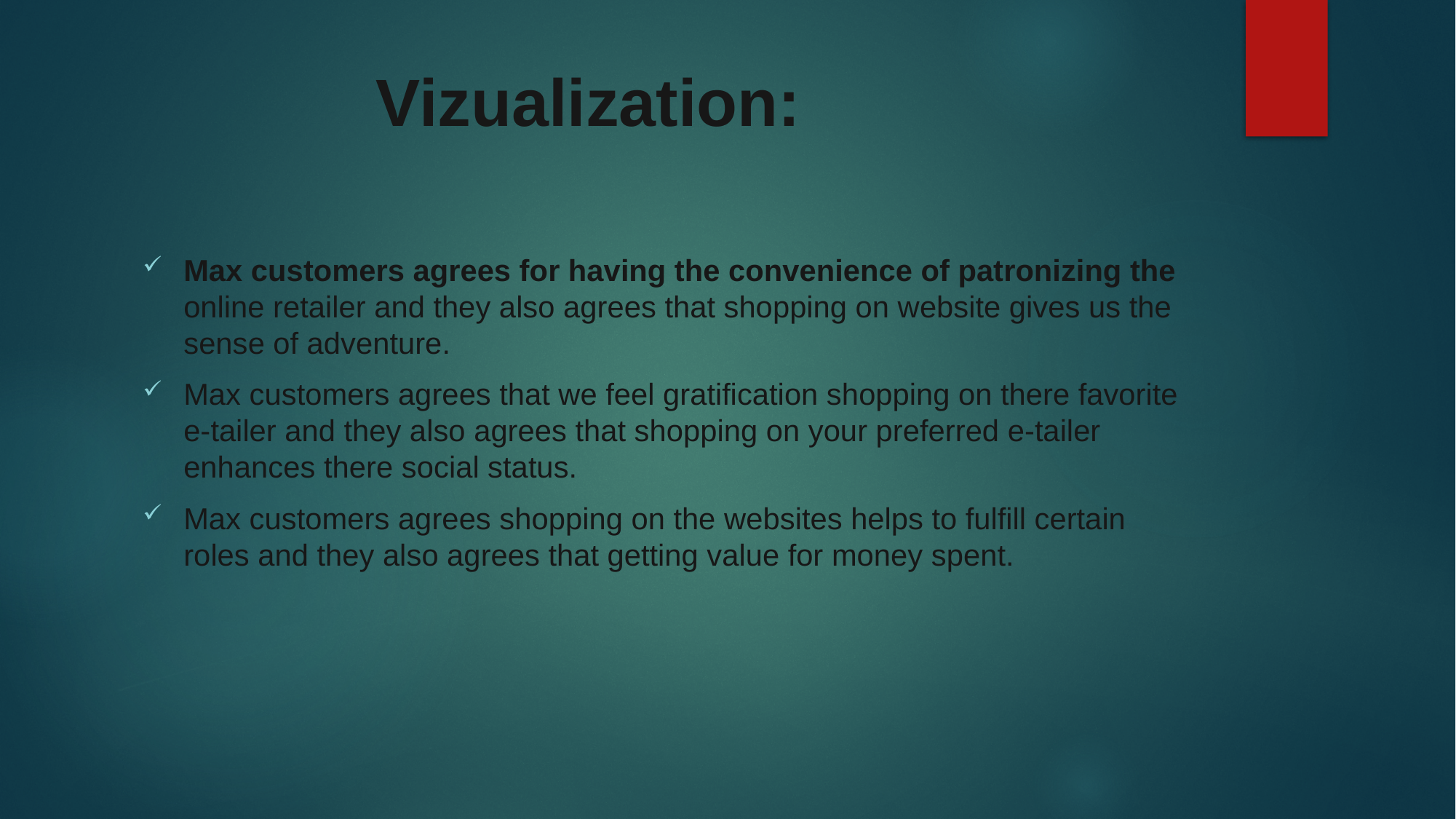

# Vizualization:
Max customers agrees for having the convenience of patronizing the online retailer and they also agrees that shopping on website gives us the sense of adventure.
Max customers agrees that we feel gratification shopping on there favorite  e-tailer and they also agrees that shopping on your preferred e-tailer enhances there social status.
Max customers agrees shopping on the websites helps to fulfill certain roles and they also agrees that getting value for money spent.